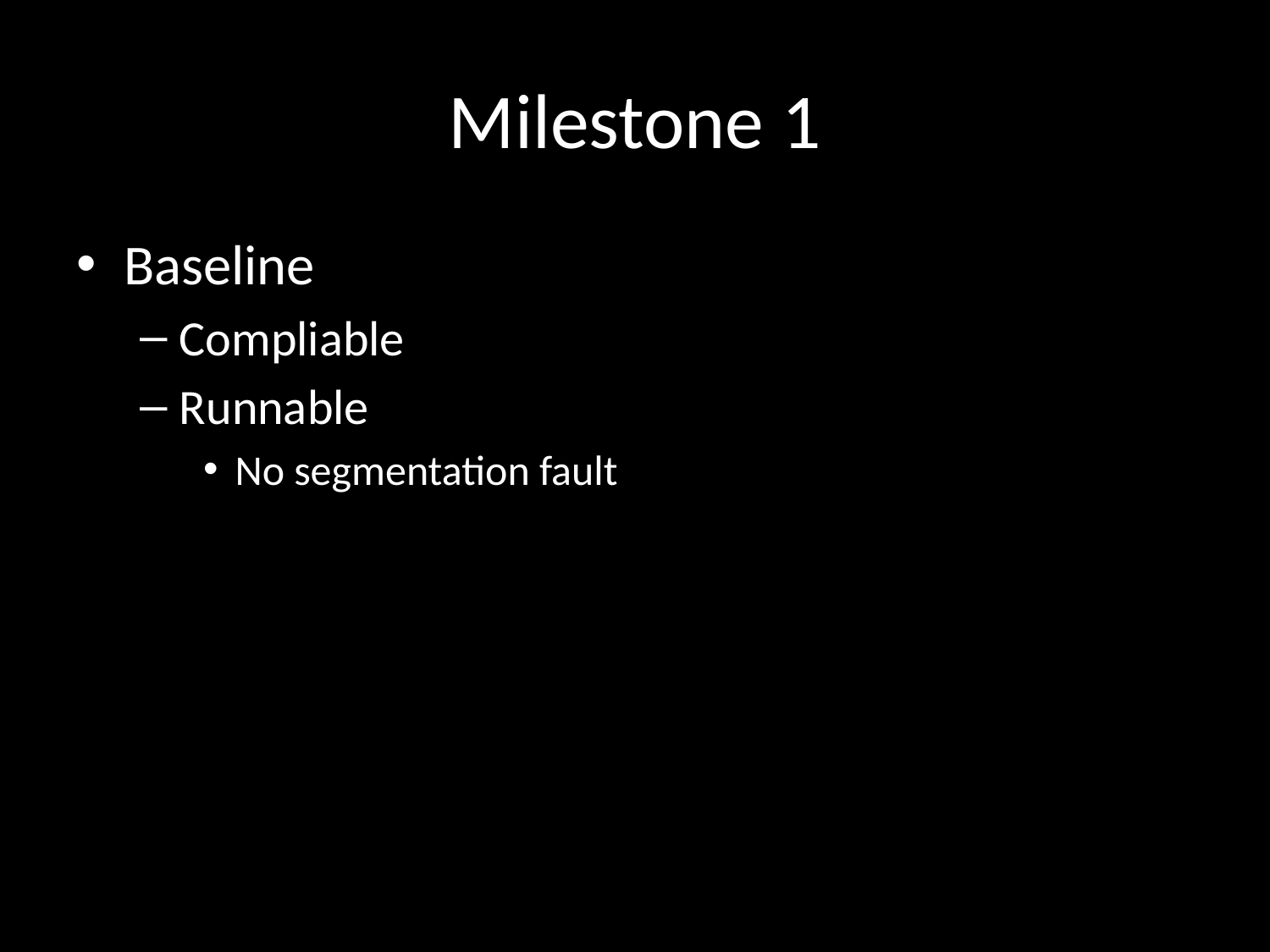

# Milestone 1
Baseline
Compliable
Runnable
No segmentation fault